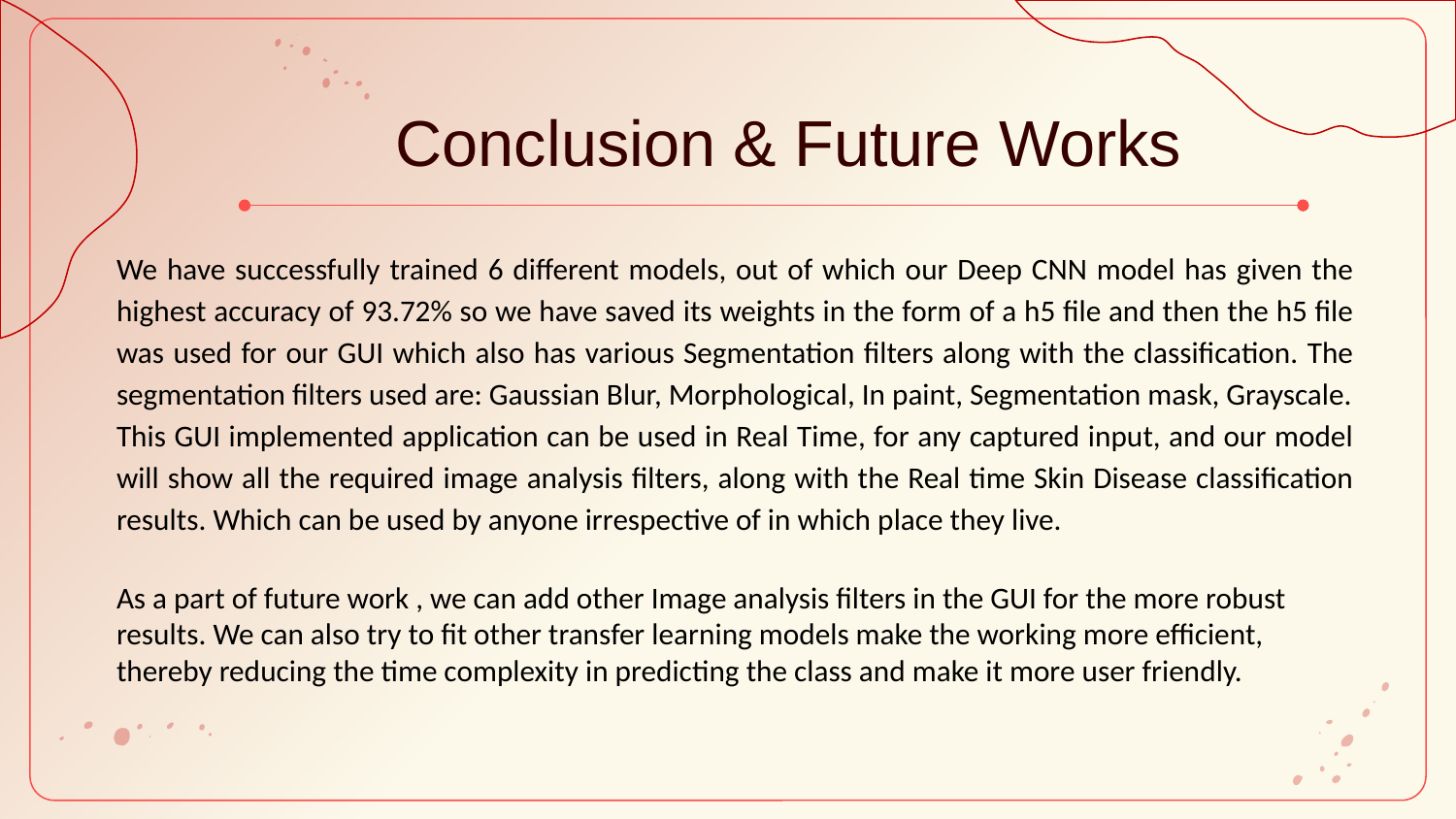

# Conclusion & Future Works
We have successfully trained 6 different models, out of which our Deep CNN model has given the highest accuracy of 93.72% so we have saved its weights in the form of a h5 file and then the h5 file was used for our GUI which also has various Segmentation filters along with the classification. The segmentation filters used are: Gaussian Blur, Morphological, In paint, Segmentation mask, Grayscale.
This GUI implemented application can be used in Real Time, for any captured input, and our model will show all the required image analysis filters, along with the Real time Skin Disease classification results. Which can be used by anyone irrespective of in which place they live.

As a part of future work , we can add other Image analysis filters in the GUI for the more robust results. We can also try to fit other transfer learning models make the working more efficient, thereby reducing the time complexity in predicting the class and make it more user friendly.